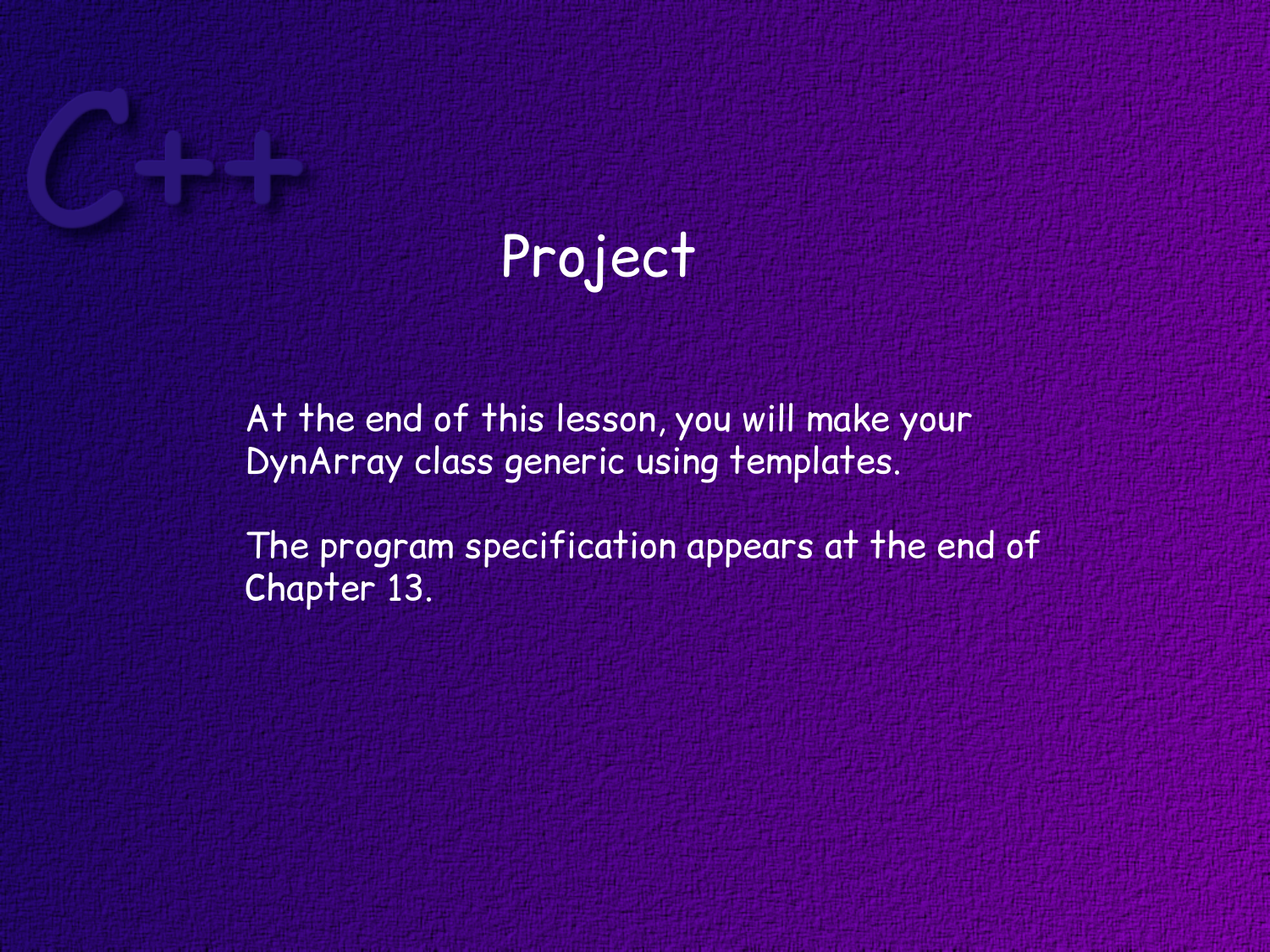

Project
At the end of this lesson, you will make your
DynArray class generic using templates.

The program specification appears at the end of
Chapter 13.